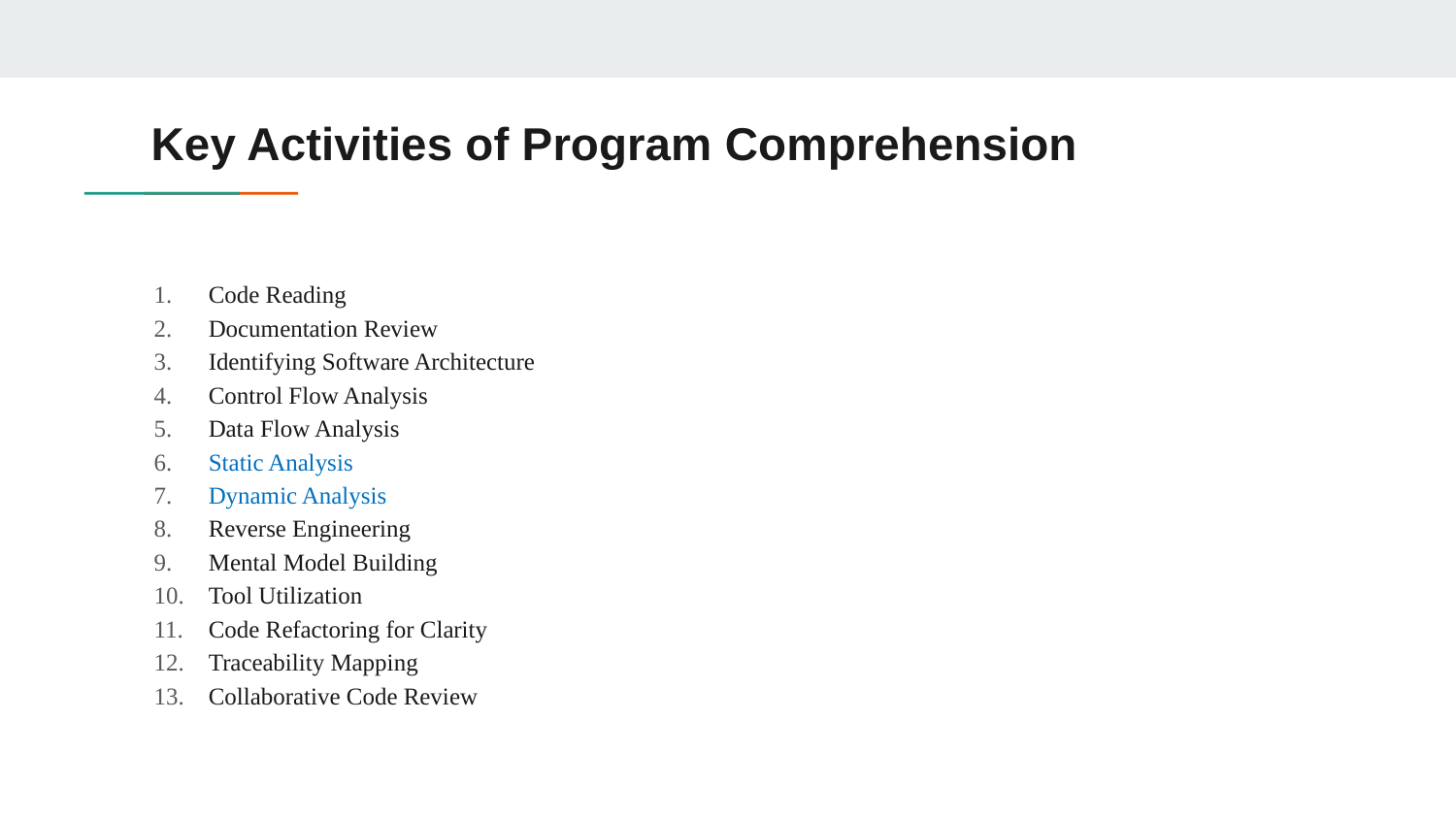

# Key Activities of Program Comprehension
Code Reading
Documentation Review
Identifying Software Architecture
Control Flow Analysis
Data Flow Analysis
Static Analysis
Dynamic Analysis
Reverse Engineering
Mental Model Building
Tool Utilization
Code Refactoring for Clarity
Traceability Mapping
Collaborative Code Review